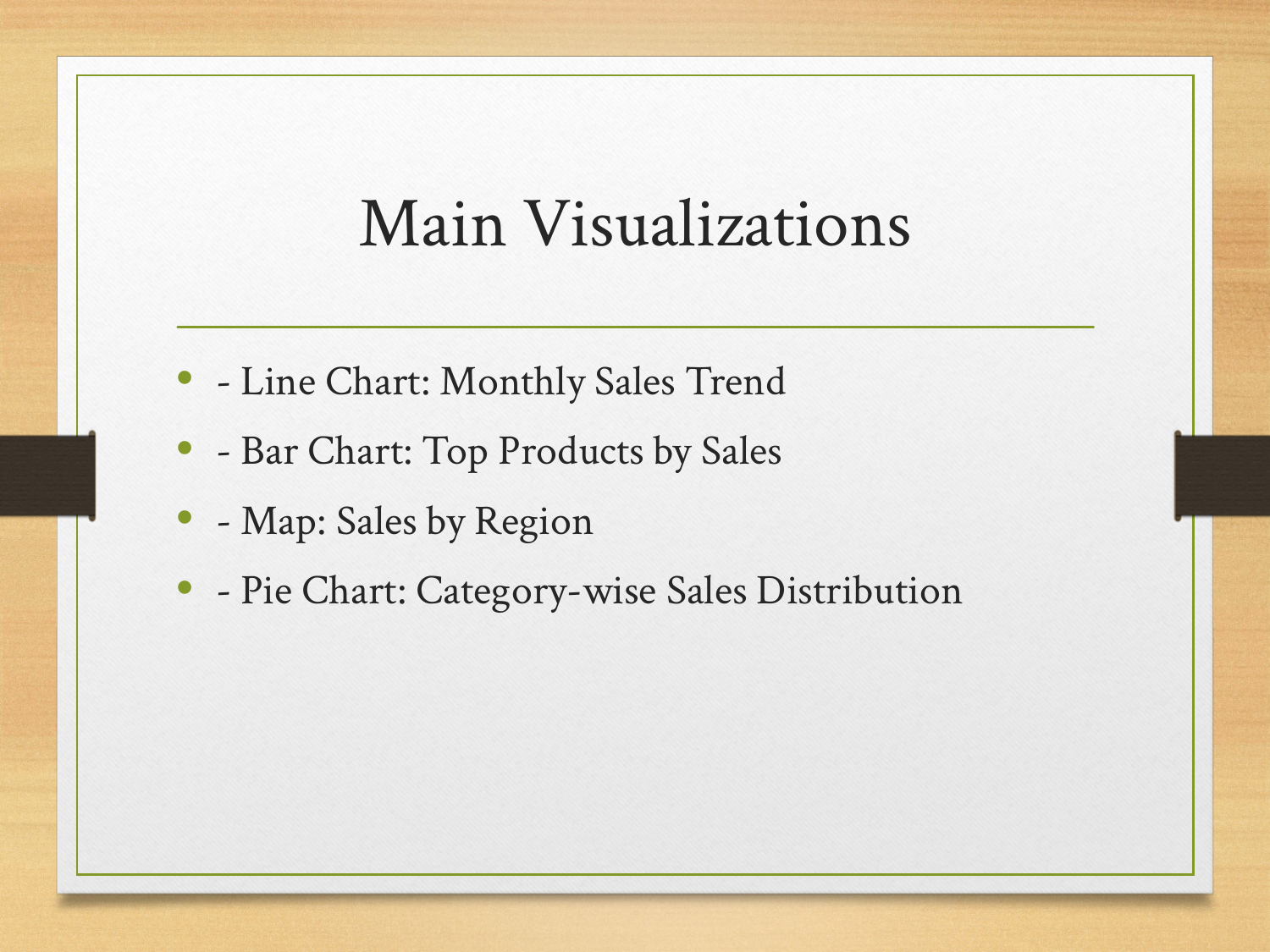

# Main Visualizations
- Line Chart: Monthly Sales Trend
- Bar Chart: Top Products by Sales
- Map: Sales by Region
- Pie Chart: Category-wise Sales Distribution